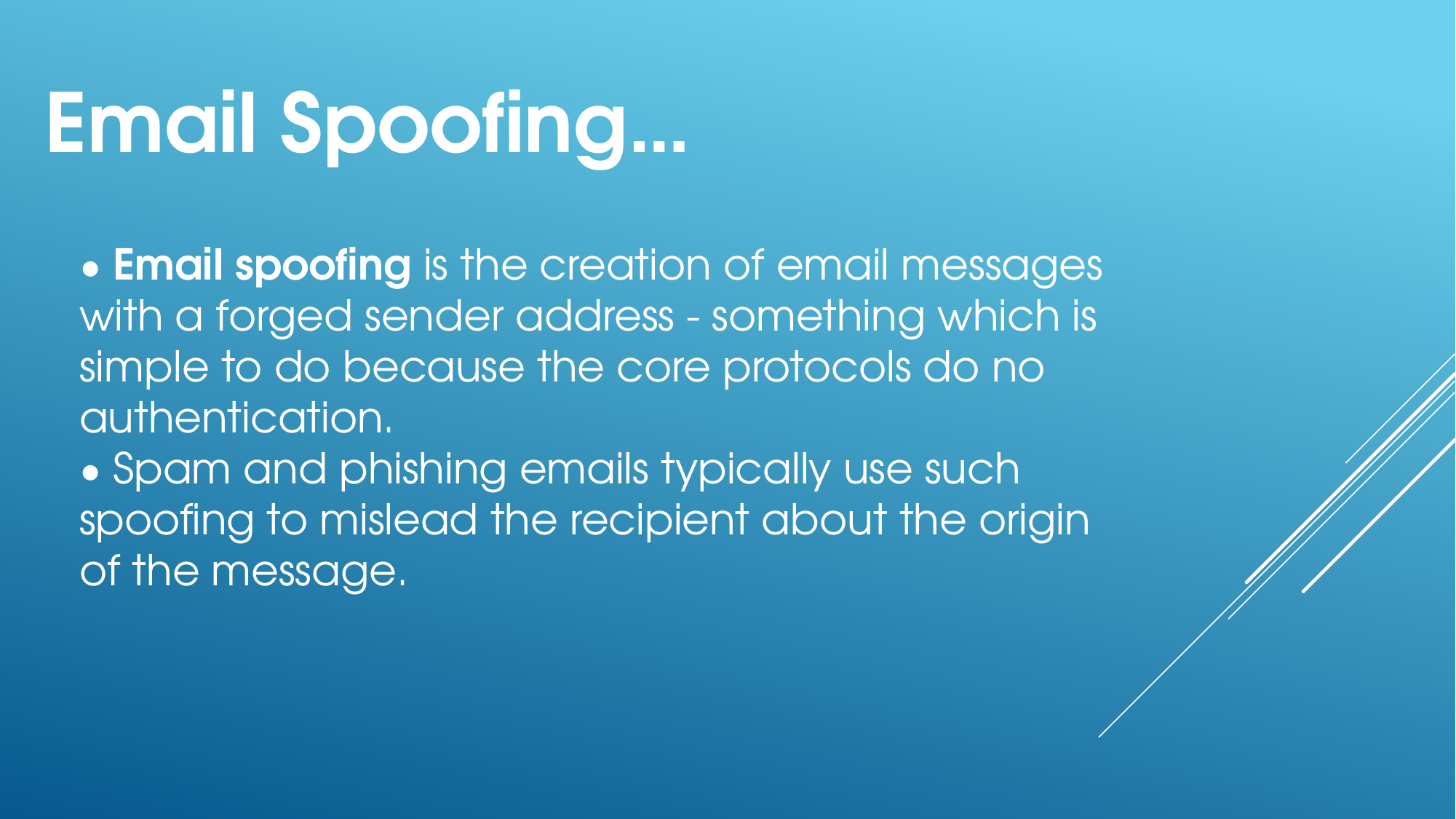

Email Spoofing…
• Email spoofing is the creation of email messages
with a forged sender address - something which is
simple to do because the core protocols do no
authentication.
• Spam and phishing emails typically use such
spoofing to mislead the recipient about the origin
of the message.